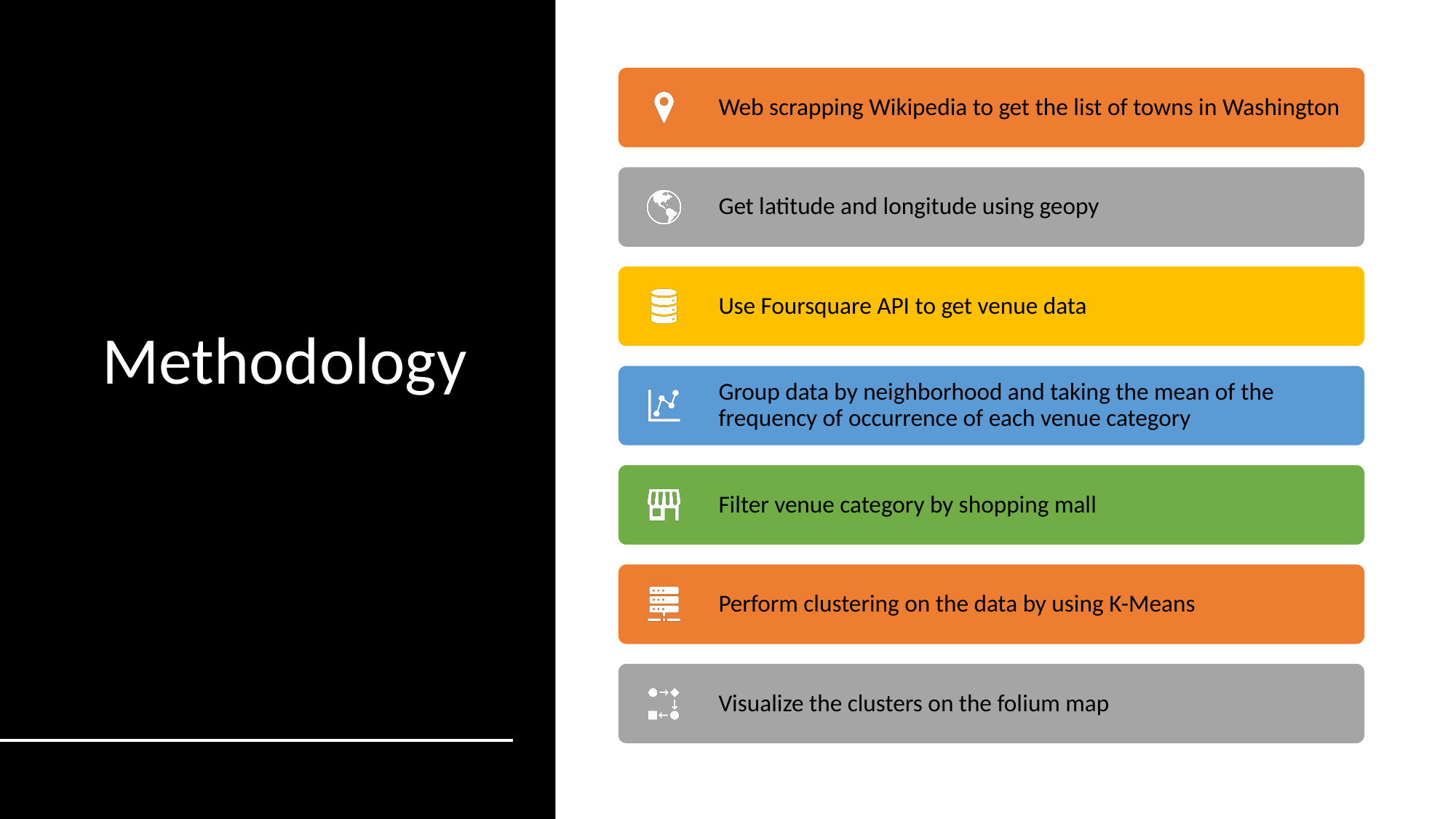

# Methodology
Web scrapping Wikipedia to get the list of towns in Washington
Get latitude and longitude using geopy
Use Foursquare API to get venue data
Group data by neighborhood and taking the mean of the frequency of occurrence of each venue category
Filter venue category by shopping mall
Perform clustering on the data by using K-Means
Visualize the clusters on the folium map